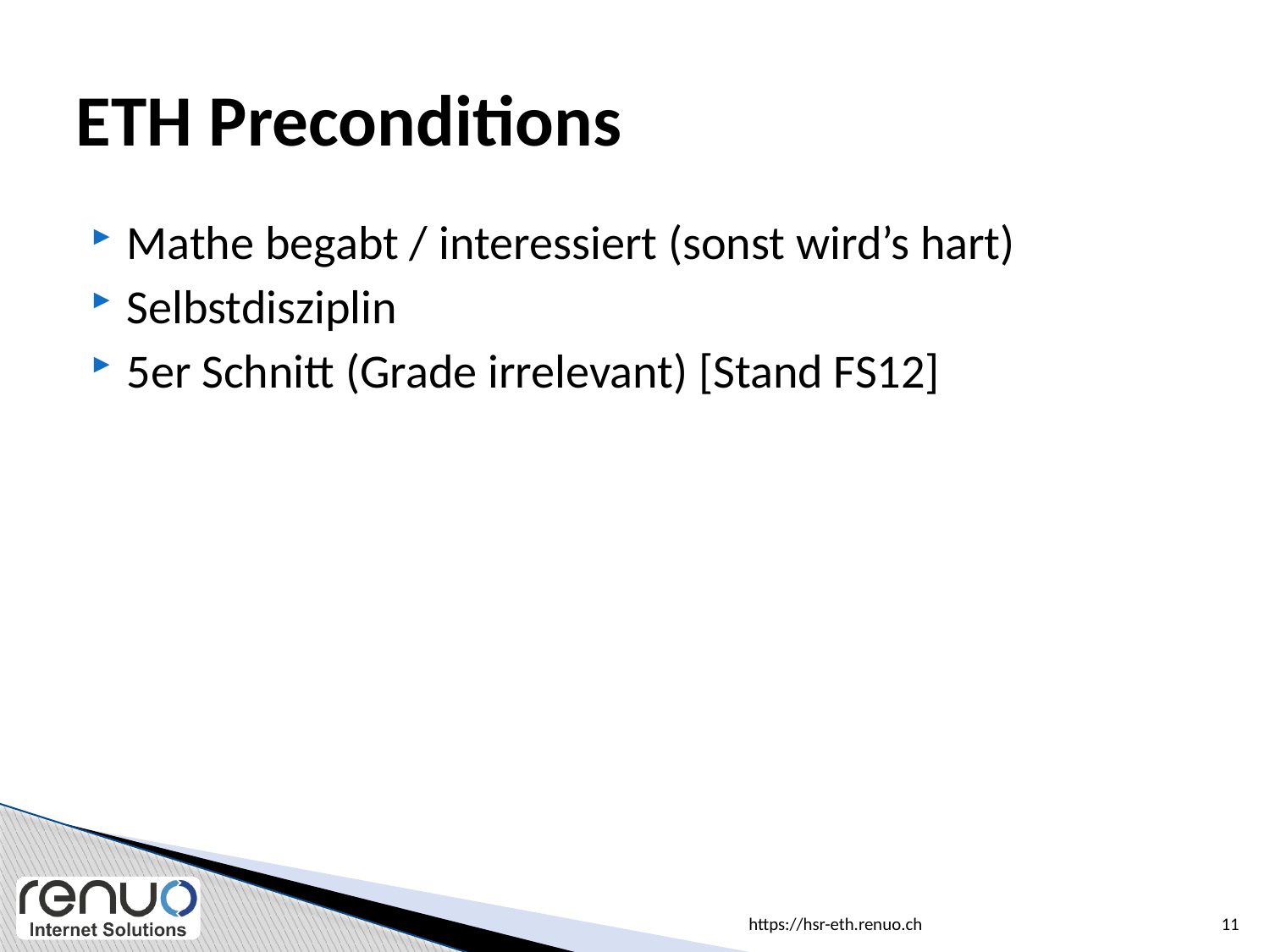

# ETH Preconditions
Mathe begabt / interessiert (sonst wird’s hart)
Selbstdisziplin
5er Schnitt (Grade irrelevant) [Stand FS12]
https://hsr-eth.renuo.ch
11